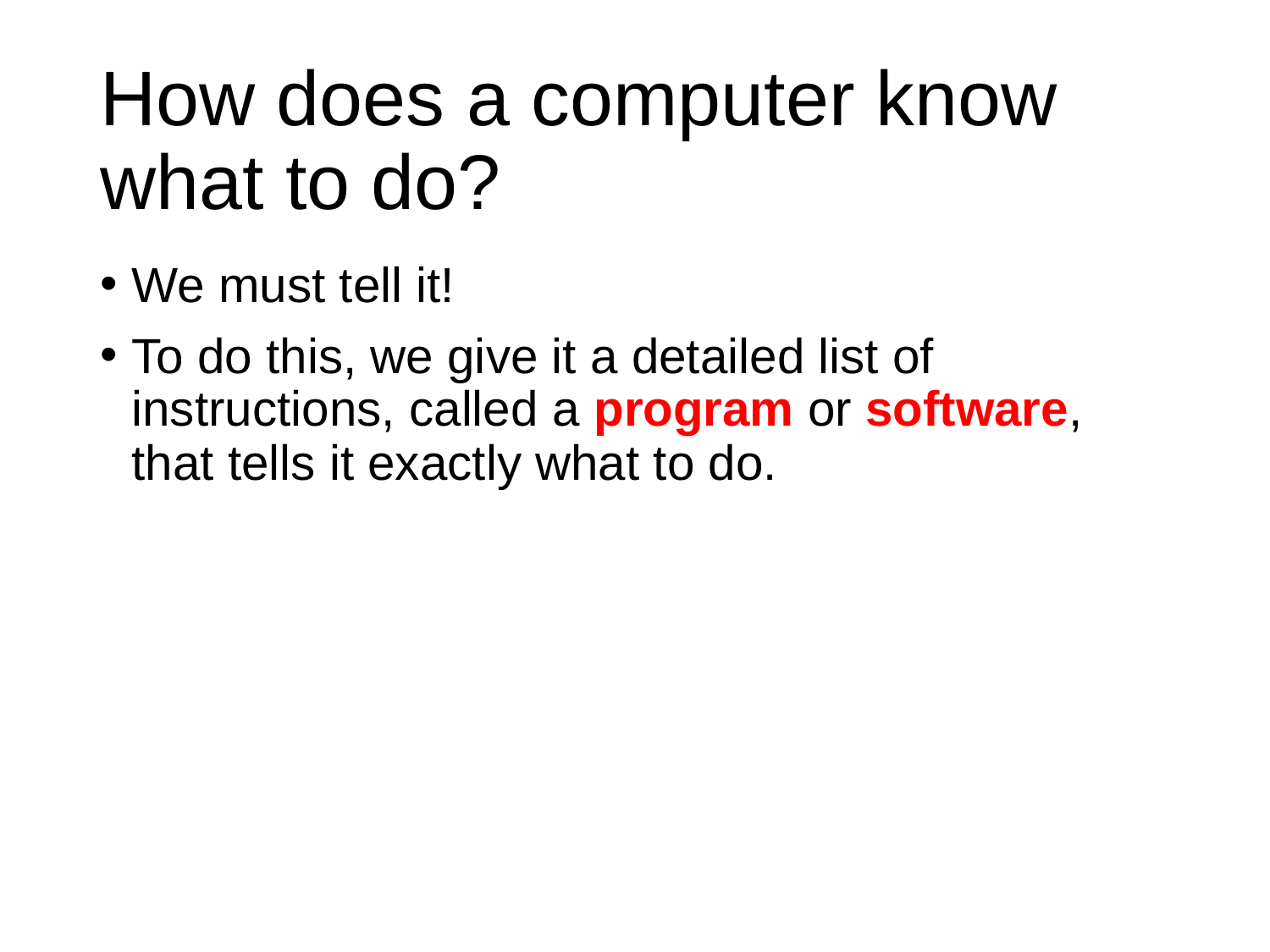

# How does a computer know what to do?
We must tell it!
To do this, we give it a detailed list of instructions, called a program or software, that tells it exactly what to do.